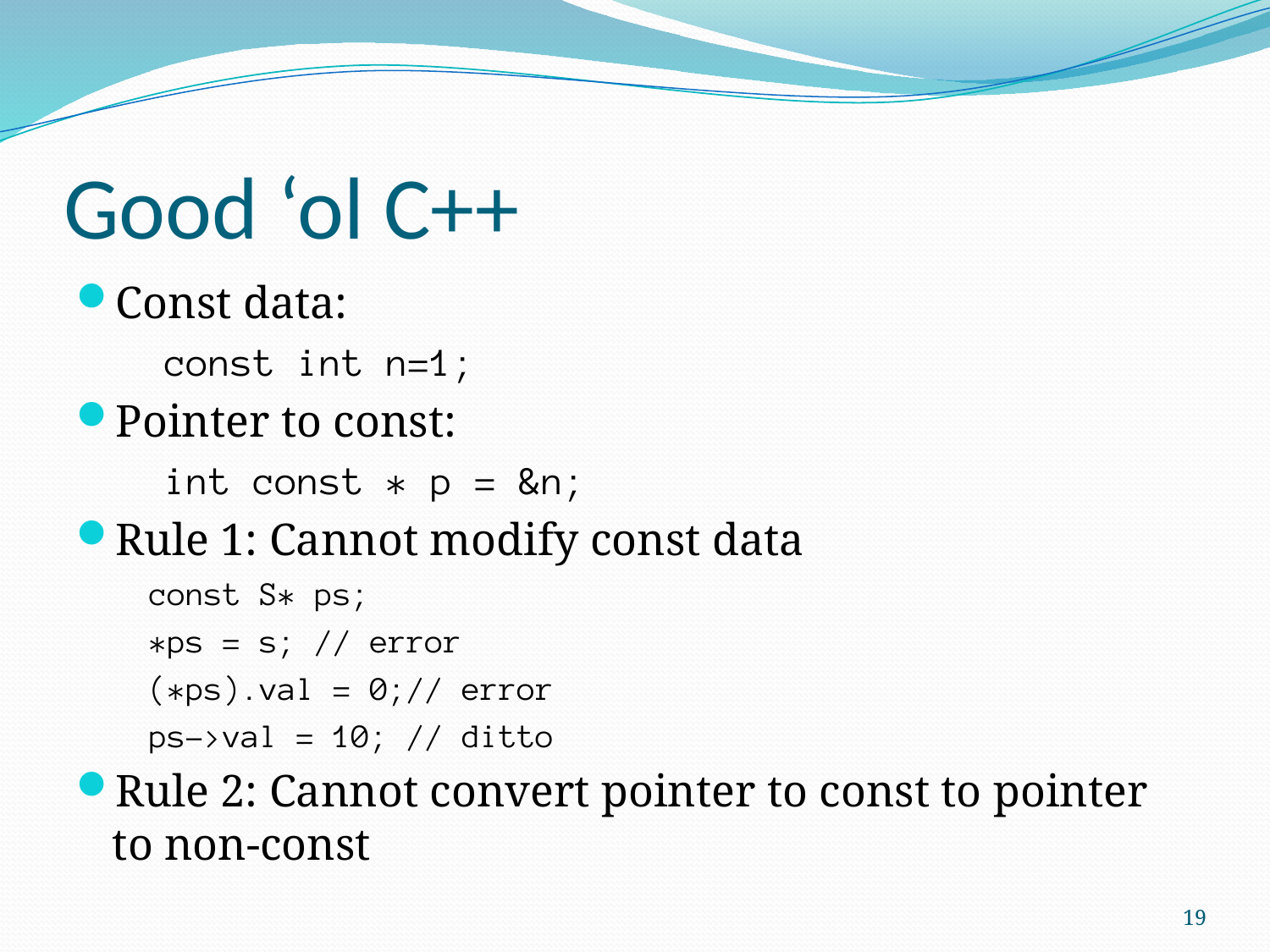

# Good ‘ol C++
Const data:
    const int n=1;
Pointer to const:
    int const * p = &n;
Rule 1: Cannot modify const data
    const S* ps;
    *ps = s; // error
    (*ps).val = 0;// error
    ps->val = 10; // ditto
Rule 2: Cannot convert pointer to const to pointer to non-const

19